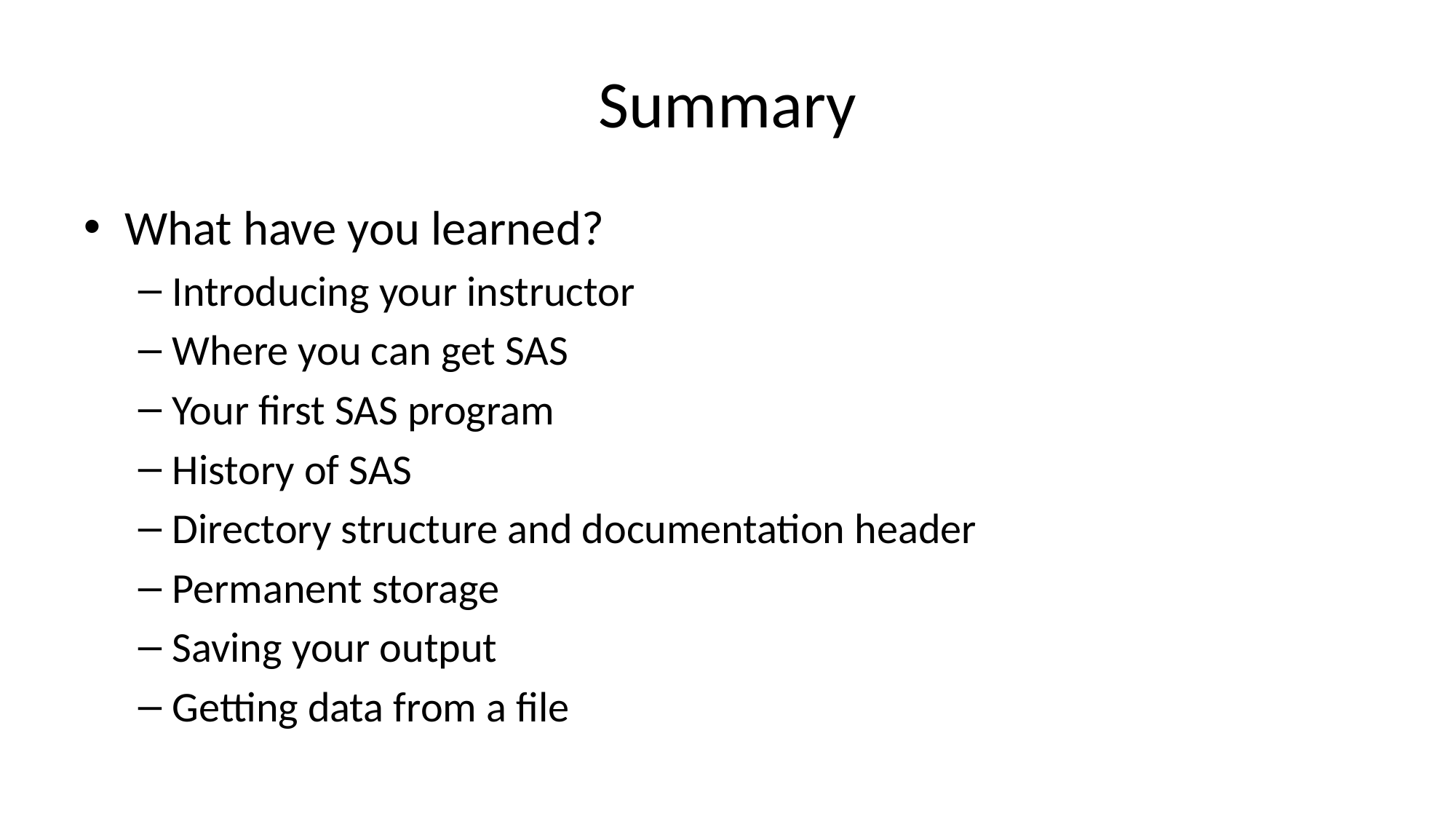

# Summary
What have you learned?
Introducing your instructor
Where you can get SAS
Your first SAS program
History of SAS
Directory structure and documentation header
Permanent storage
Saving your output
Getting data from a file